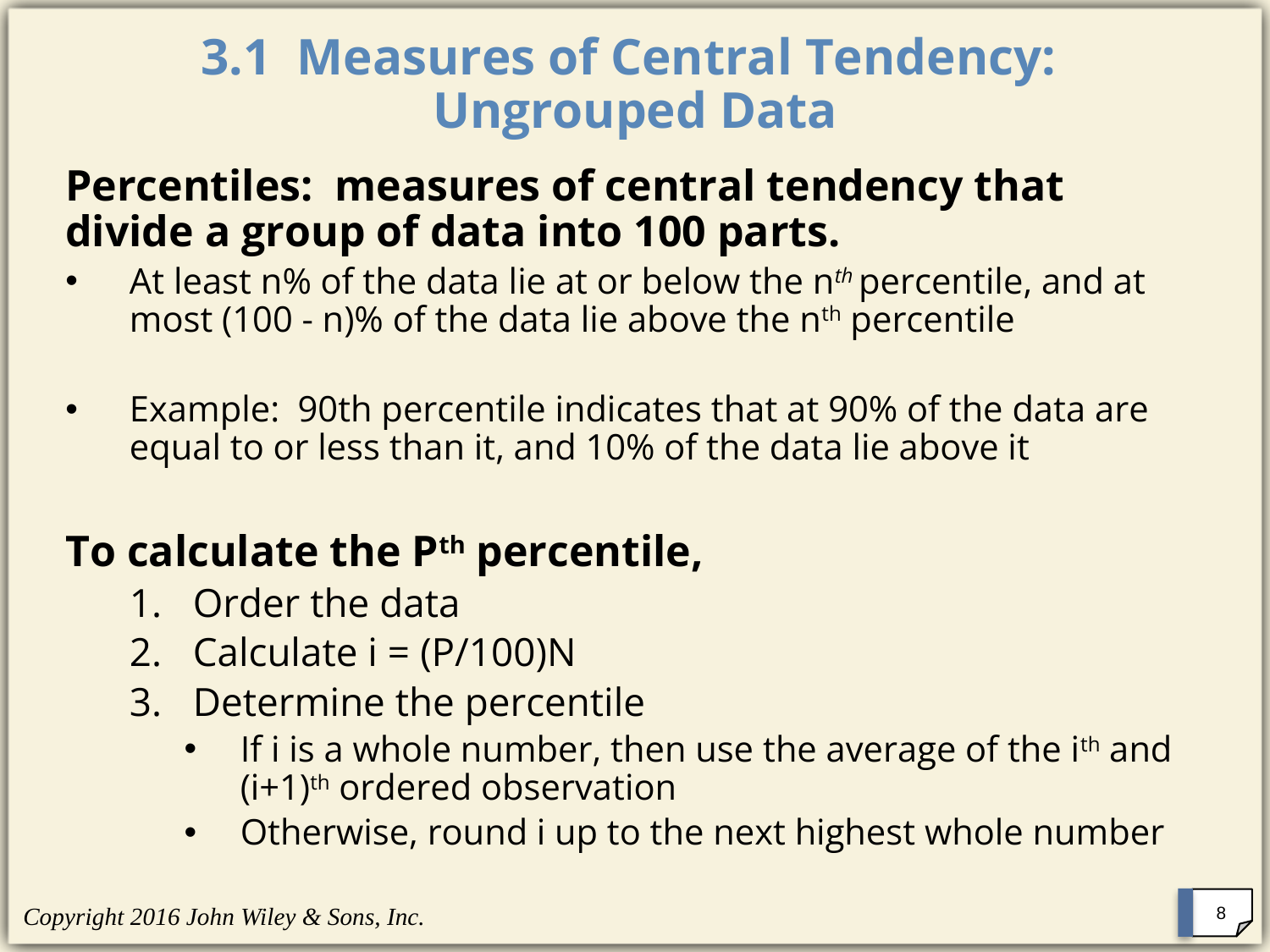

# 3.1  Measures of Central Tendency: Ungrouped Data
Percentiles:  measures of central tendency that divide a group of data into 100 parts.
At least n% of the data lie at or below the nth percentile, and at most (100 - n)% of the data lie above the nth percentile

Example:  90th percentile indicates that at 90% of the data are equal to or less than it, and 10% of the data lie above it

To calculate the Pth percentile,
Order the data
Calculate i = (P/100)N
Determine the percentile
If i is a whole number, then use the average of the ith and (i+1)th ordered observation
Otherwise, round i up to the next highest whole number